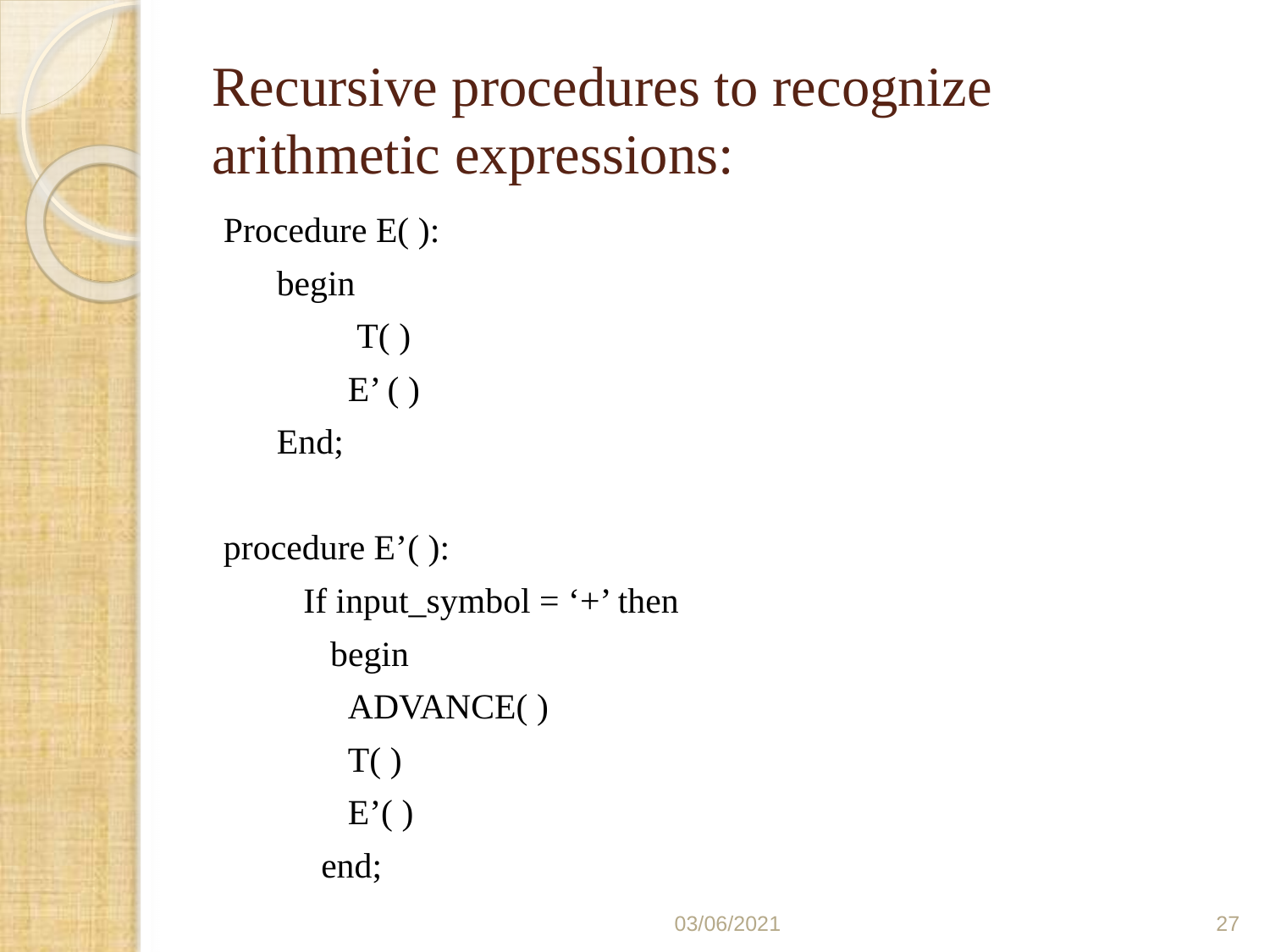

# Recursive procedures to recognize arithmetic expressions:
Procedure E( ):
      begin
               T( )
              E’ ( )
      End;

procedure E’( ):
         If input_symbol = ‘+’ then
            begin
              ADVANCE( )
              T( )
              E’( )
           end;
03/06/2021
27